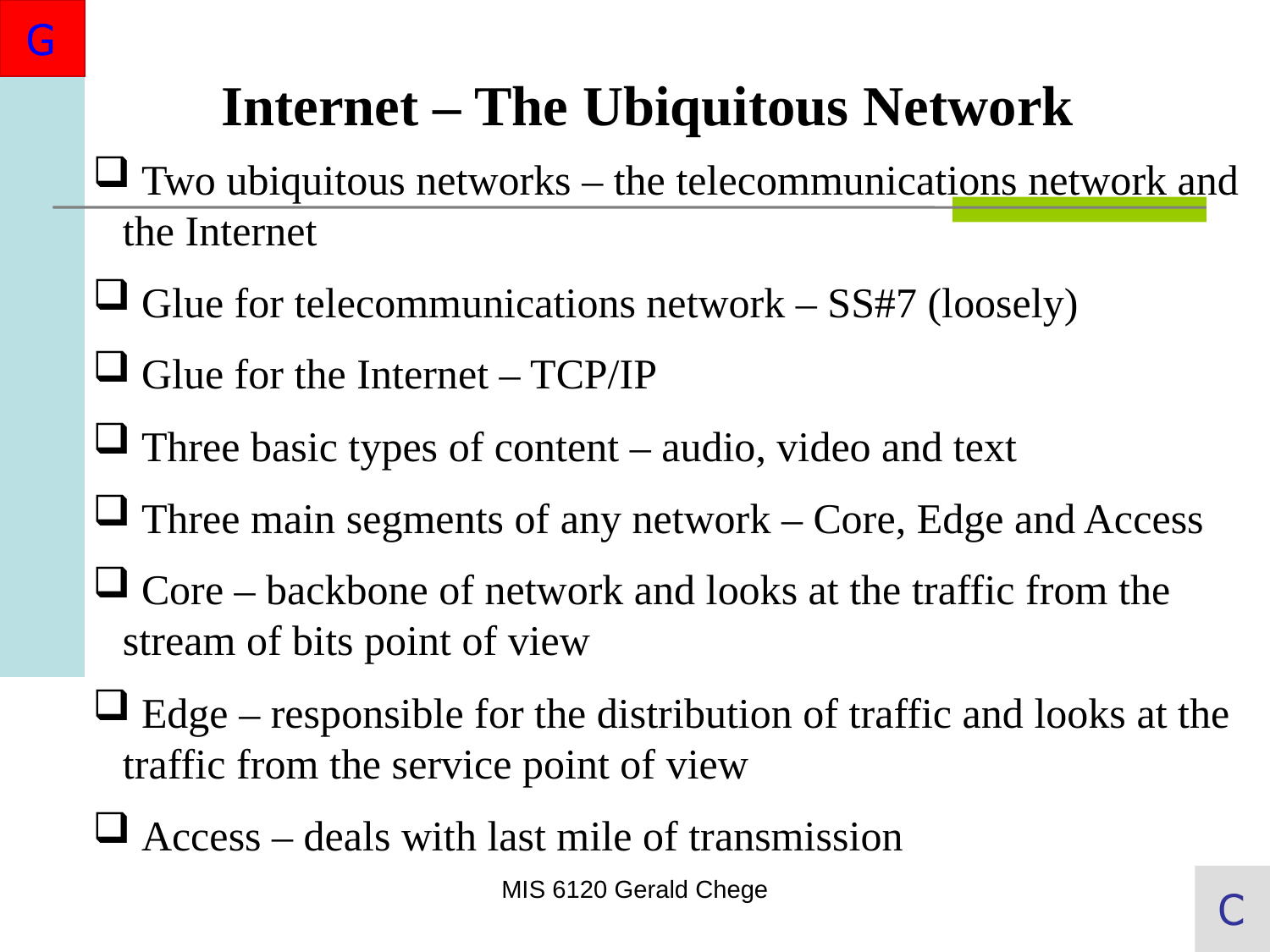

Internet – The Ubiquitous Network
 Two ubiquitous networks – the telecommunications network and the Internet
 Glue for telecommunications network – SS#7 (loosely)
 Glue for the Internet – TCP/IP
 Three basic types of content – audio, video and text
 Three main segments of any network – Core, Edge and Access
 Core – backbone of network and looks at the traffic from the stream of bits point of view
 Edge – responsible for the distribution of traffic and looks at the traffic from the service point of view
 Access – deals with last mile of transmission
MIS 6120 Gerald Chege